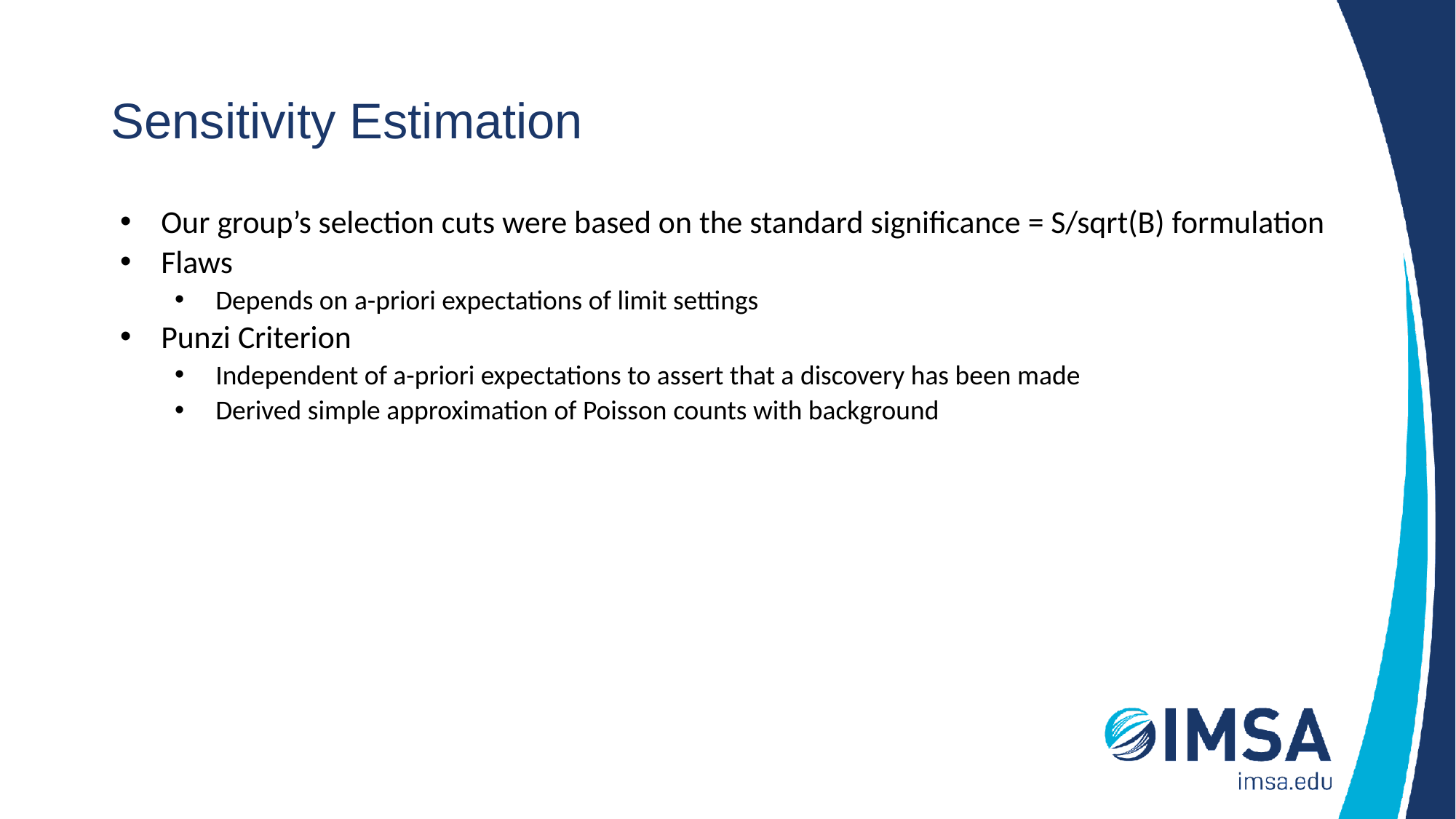

# Sensitivity Estimation
Our group’s selection cuts were based on the standard significance = S/sqrt(B) formulation
Flaws
Depends on a-priori expectations of limit settings
Punzi Criterion
Independent of a-priori expectations to assert that a discovery has been made
Derived simple approximation of Poisson counts with background